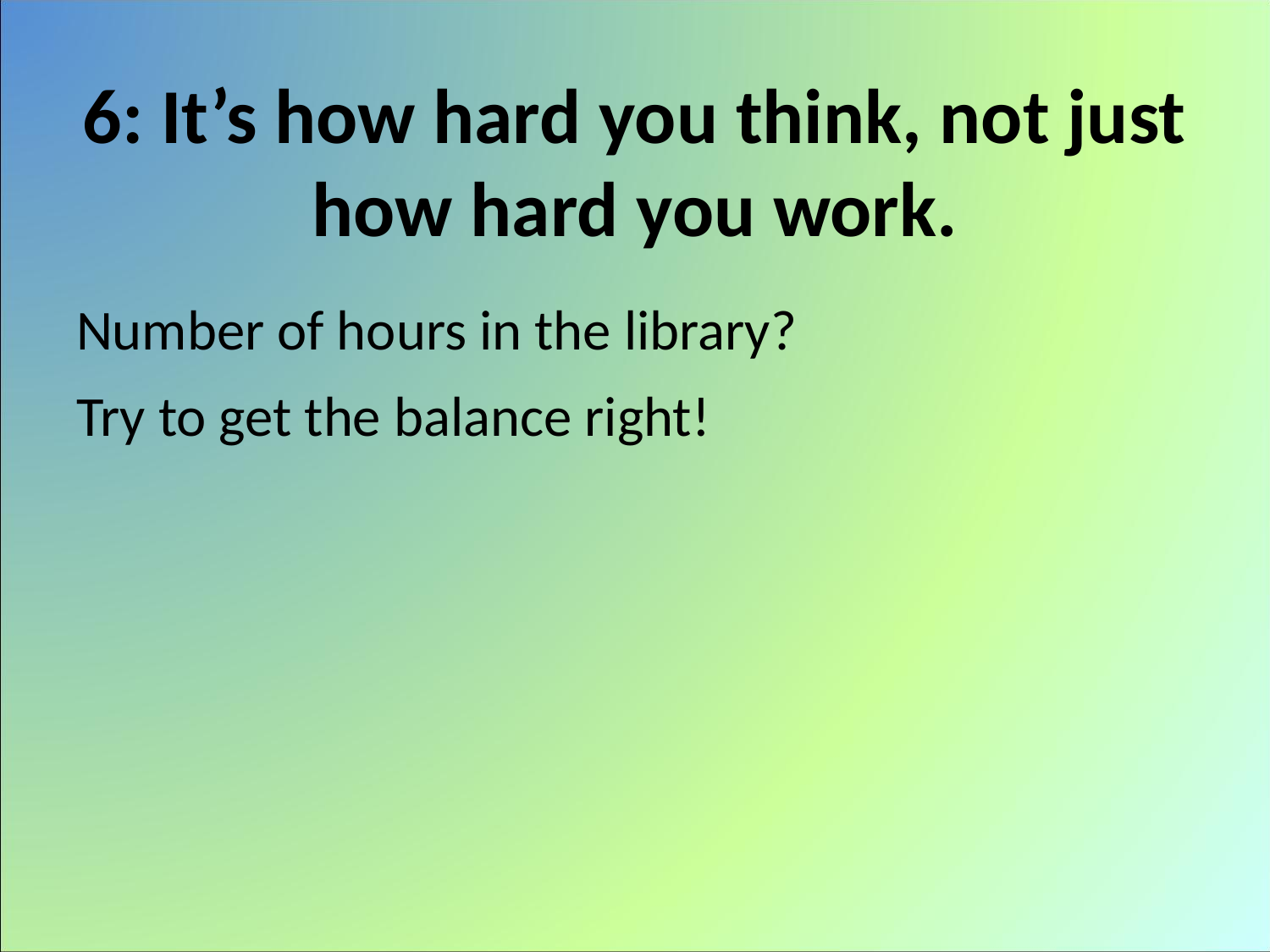

# 6: It’s how hard you think, not just how hard you work.
Number of hours in the library?
Try to get the balance right!